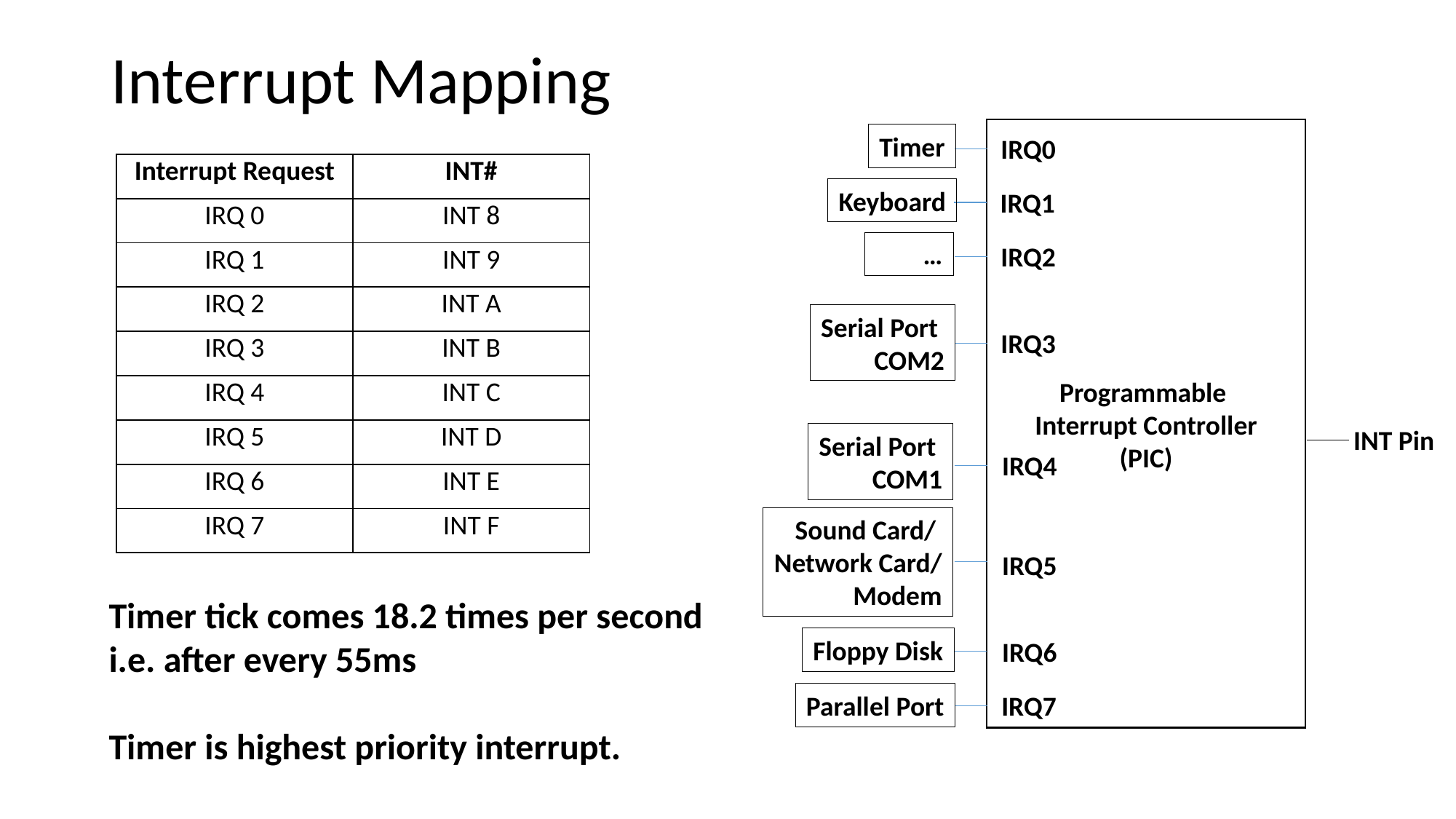

# Interrupt Mapping
Programmable
Interrupt Controller
(PIC)
Timer
IRQ0
| Interrupt Request | INT# |
| --- | --- |
| IRQ 0 | INT 8 |
| IRQ 1 | INT 9 |
| IRQ 2 | INT A |
| IRQ 3 | INT B |
| IRQ 4 | INT C |
| IRQ 5 | INT D |
| IRQ 6 | INT E |
| IRQ 7 | INT F |
Keyboard
IRQ1
…
IRQ2
Serial Port
COM2
IRQ3
INT Pin
Serial Port
COM1
IRQ4
Sound Card/
Network Card/
Modem
IRQ5
Timer tick comes 18.2 times per second
i.e. after every 55ms

Timer is highest priority interrupt.
Floppy Disk
IRQ6
Parallel Port
IRQ7